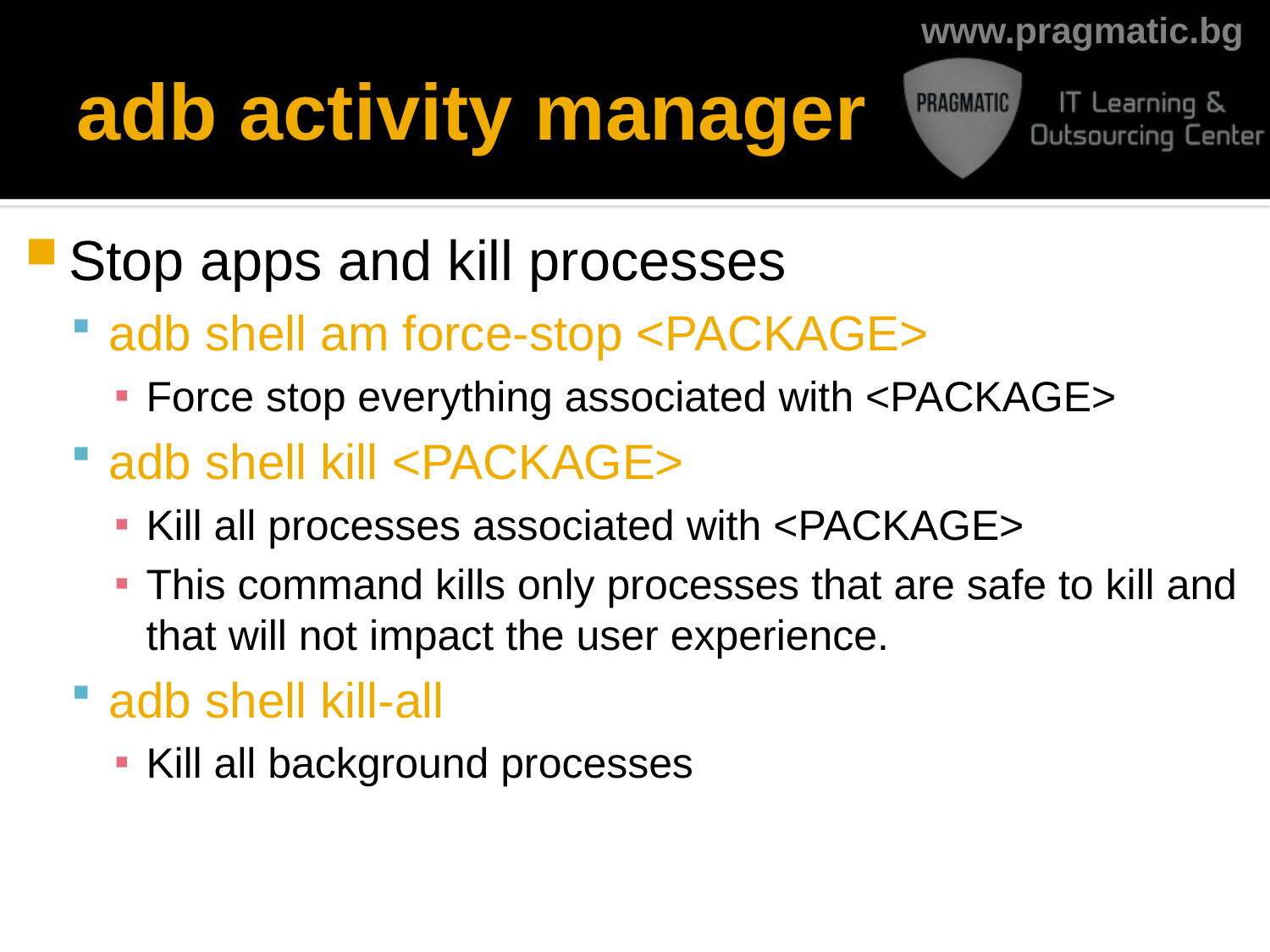

# adb activity manager
Stop apps and kill processes
adb shell am force-stop <PACKAGE>
Force stop everything associated with <PACKAGE>
adb shell kill <PACKAGE>
Kill all processes associated with <PACKAGE>
This command kills only processes that are safe to kill and that will not impact the user experience.
adb shell kill-all
Kill all background processes